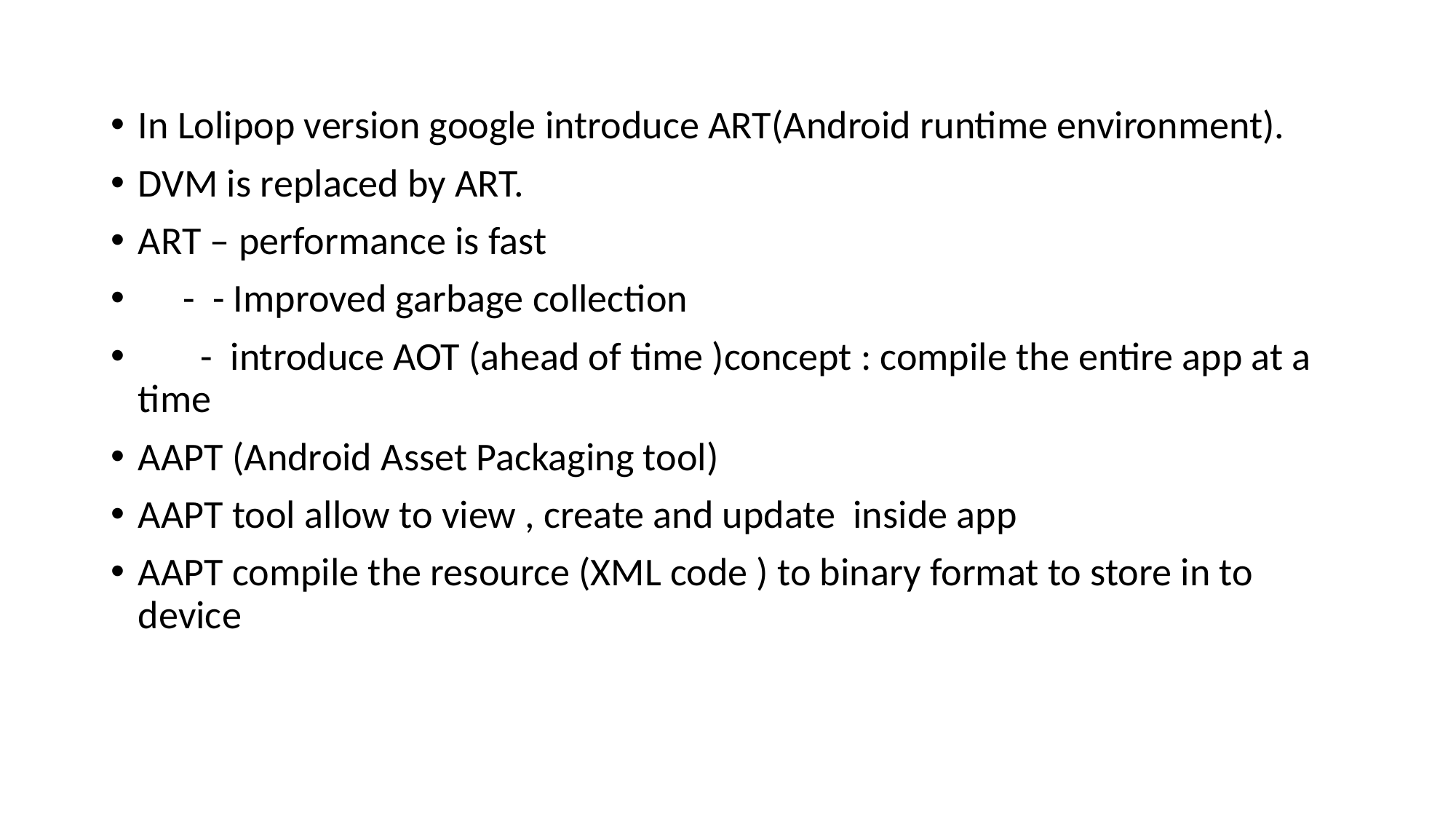

In Lolipop version google introduce ART(Android runtime environment).
DVM is replaced by ART.
ART – performance is fast
     -  - Improved garbage collection
       -  introduce AOT (ahead of time )concept : compile the entire app at a time
AAPT (Android Asset Packaging tool)
AAPT tool allow to view , create and update  inside app
AAPT compile the resource (XML code ) to binary format to store in to device